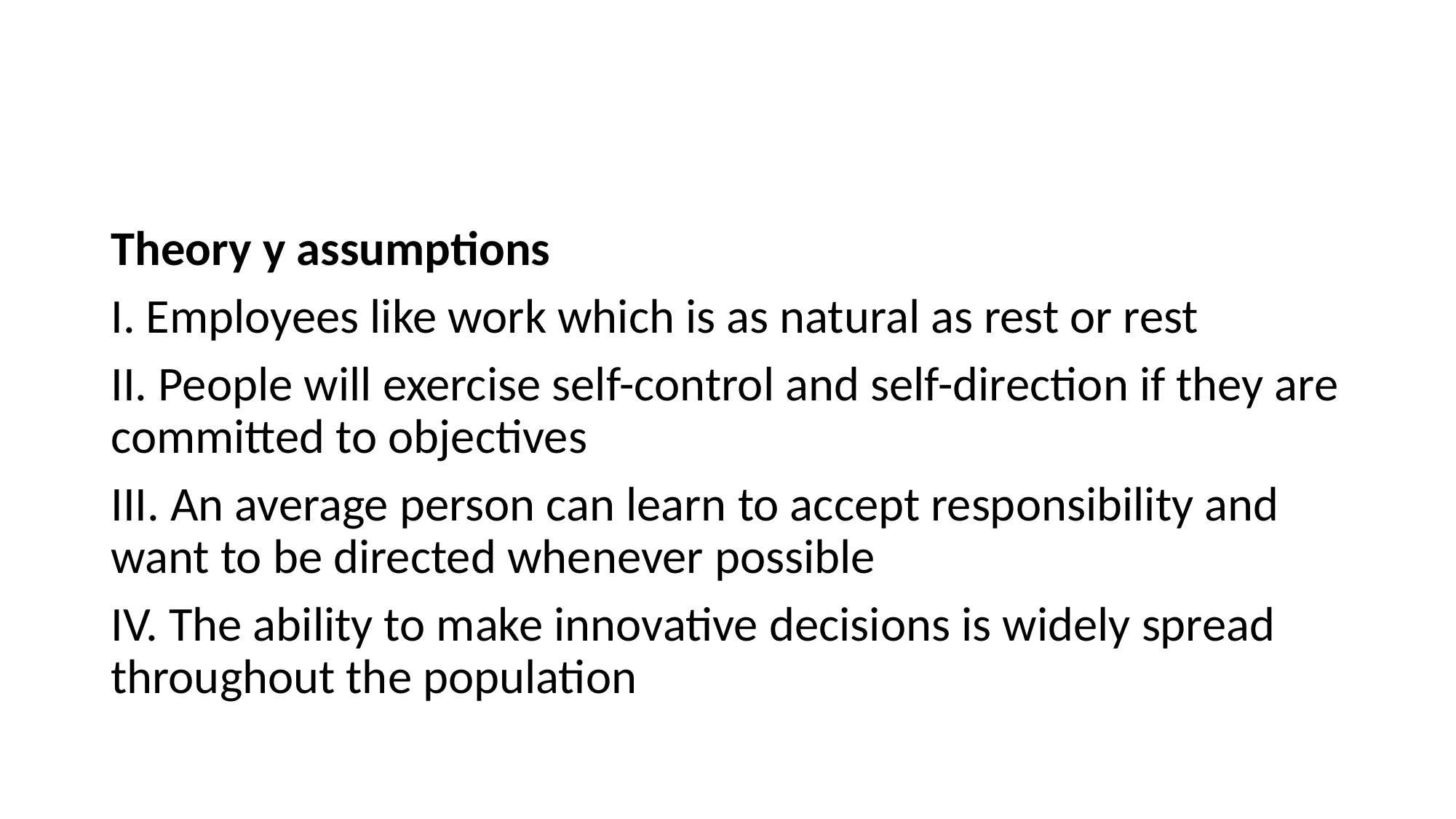

#
Theory y assumptions
I. Employees like work which is as natural as rest or rest
II. People will exercise self-control and self-direction if they are committed to objectives
III. An average person can learn to accept responsibility and want to be directed whenever possible
IV. The ability to make innovative decisions is widely spread throughout the population